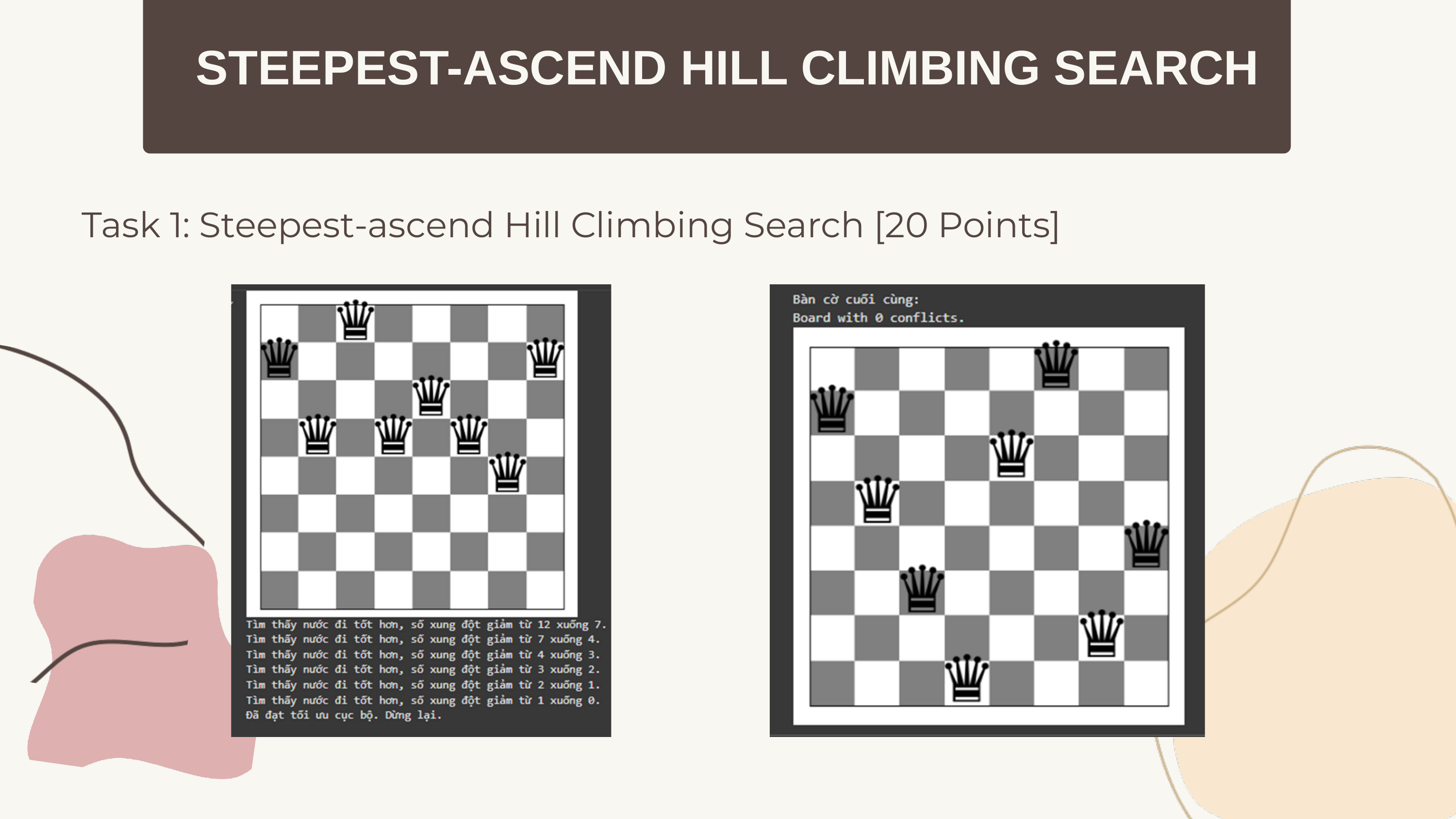

STEEPEST-ASCEND HILL CLIMBING SEARCH
Task 1: Steepest-ascend Hill Climbing Search [20 Points]